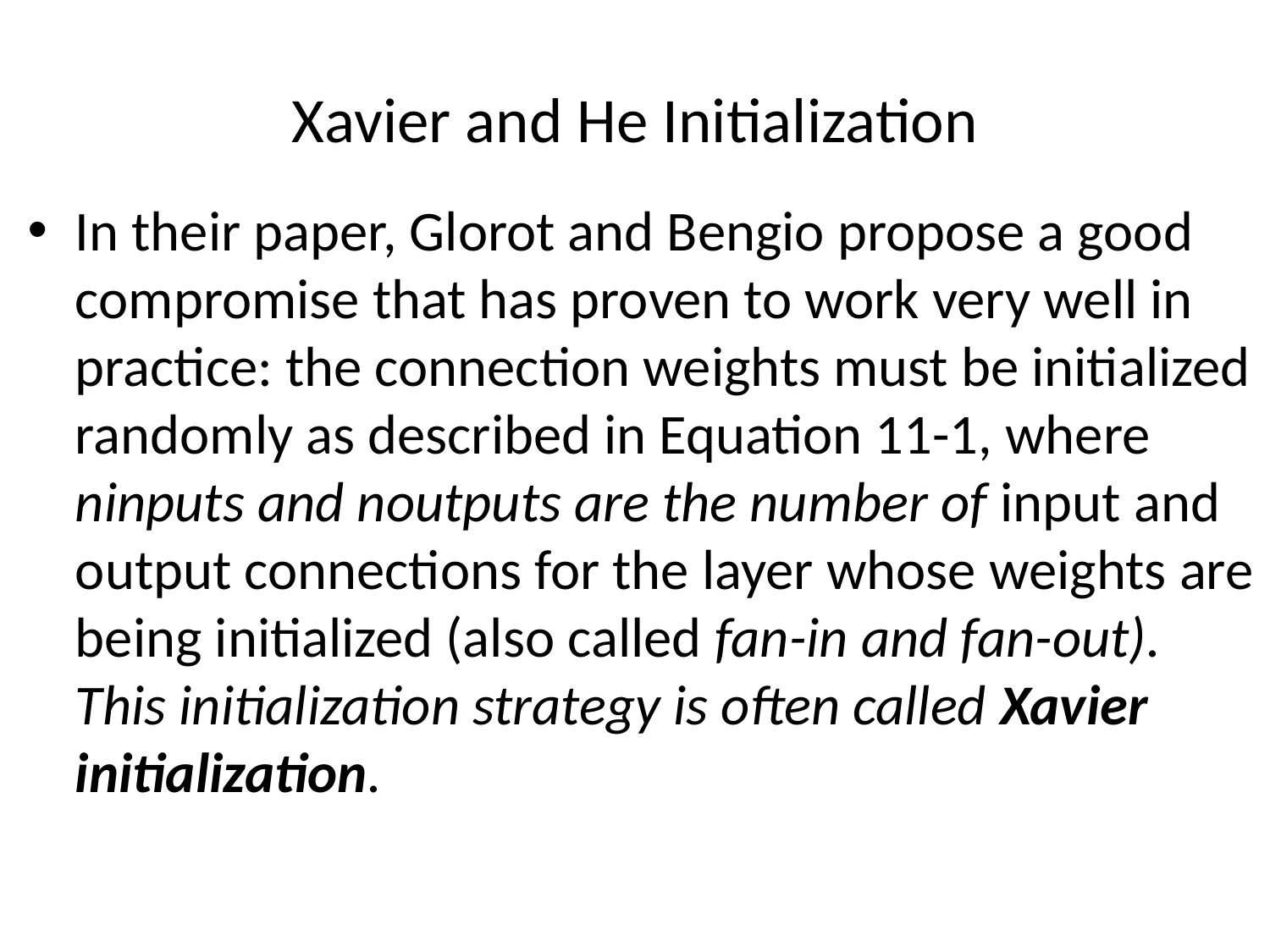

# Xavier and He Initialization
In their paper, Glorot and Bengio propose a good compromise that has proven to work very well in practice: the connection weights must be initialized randomly as described in Equation 11-1, where ninputs and noutputs are the number of input and output connections for the layer whose weights are being initialized (also called fan-in and fan-out). This initialization strategy is often called Xavier initialization.